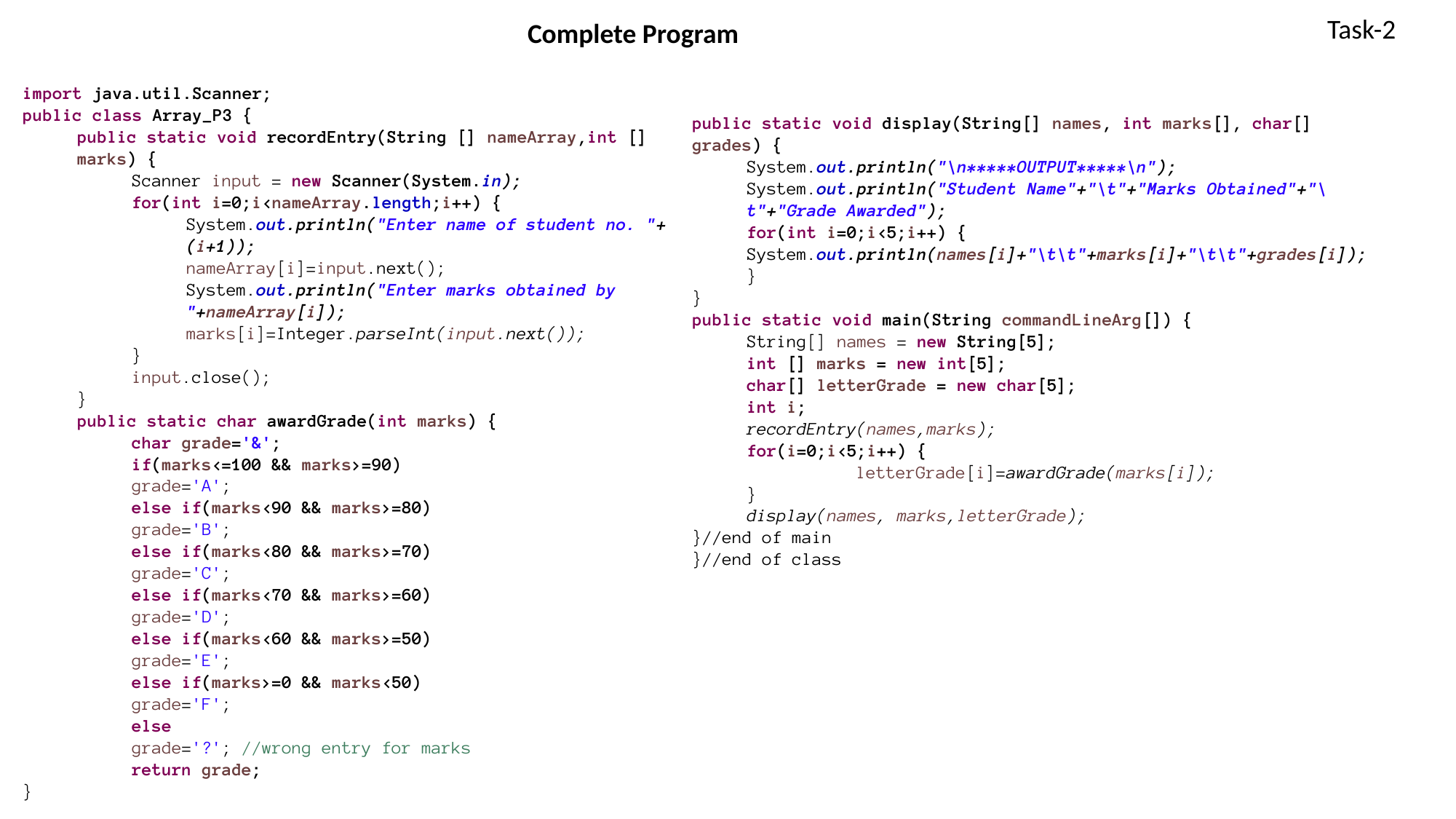

Task-2
Complete Program

import java.util.Scanner;
public class Array_P3 {
public static void recordEntry(String [] nameArray,int [] marks) {
Scanner input = new Scanner(System.in);
for(int i=0;i<nameArray.length;i++) {
System.out.println("Enter name of student no. "+(i+1));
nameArray[i]=input.next();
System.out.println("Enter marks obtained by "+nameArray[i]);
marks[i]=Integer.parseInt(input.next());
}
input.close();
}
public static char awardGrade(int marks) {
char grade='&';
if(marks<=100 && marks>=90)
grade='A';
else if(marks<90 && marks>=80)
grade='B';
else if(marks<80 && marks>=70)
grade='C';
else if(marks<70 && marks>=60)
grade='D';
else if(marks<60 && marks>=50)
grade='E';
else if(marks>=0 && marks<50)
grade='F';
else
grade='?'; //wrong entry for marks
return grade;
}
public static void display(String[] names, int marks[], char[] grades) {
System.out.println("\n*****OUTPUT*****\n");
System.out.println("Student Name"+"\t"+"Marks Obtained"+"\t"+"Grade Awarded");
for(int i=0;i<5;i++) {
System.out.println(names[i]+"\t\t"+marks[i]+"\t\t"+grades[i]);
}
}
public static void main(String commandLineArg[]) {
String[] names = new String[5];
int [] marks = new int[5];
char[] letterGrade = new char[5];
int i;
recordEntry(names,marks);
for(i=0;i<5;i++) {
	letterGrade[i]=awardGrade(marks[i]);
}
display(names, marks,letterGrade);
}//end of main
}//end of class